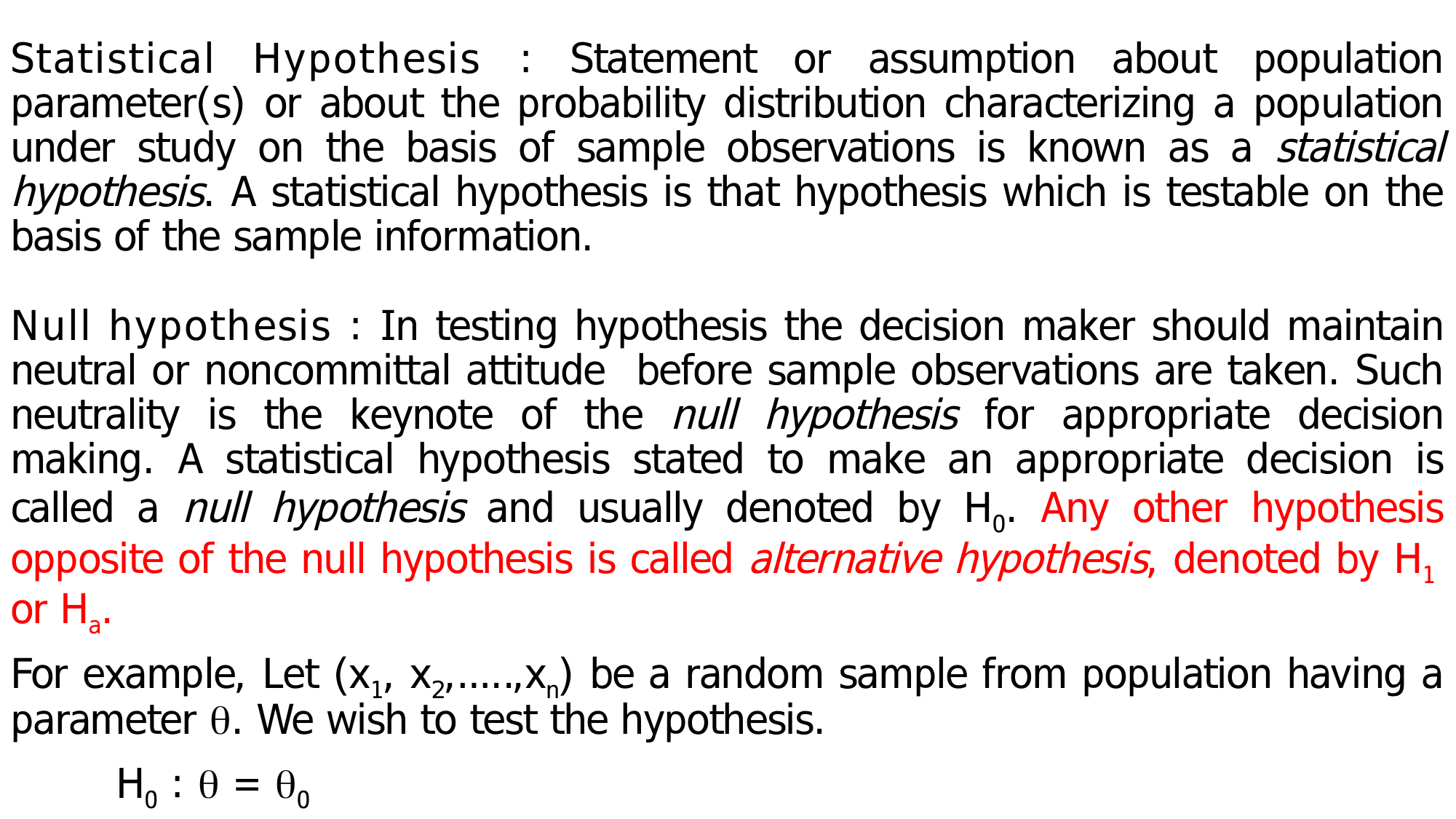

Statistical Hypothesis : Statement or assumption about population parameter(s) or about the probability distribution characterizing a population under study on the basis of sample observations is known as a statistical hypothesis. A statistical hypothesis is that hypothesis which is testable on the basis of the sample information.

Null hypothesis : In testing hypothesis the decision maker should maintain neutral or noncommittal attitude  before sample observations are taken. Such neutrality is the keynote of the null hypothesis for appropriate decision making. A statistical hypothesis stated to make an appropriate decision is called a null hypothesis and usually denoted by H0. Any other hypothesis opposite of the null hypothesis is called alternative hypothesis, denoted by H1  or Ha.
For example, Let (x1, x2,…..,xn­) be a random sample from population having a parameter θ. We wish to test the hypothesis.
					H0 : θ = θ0